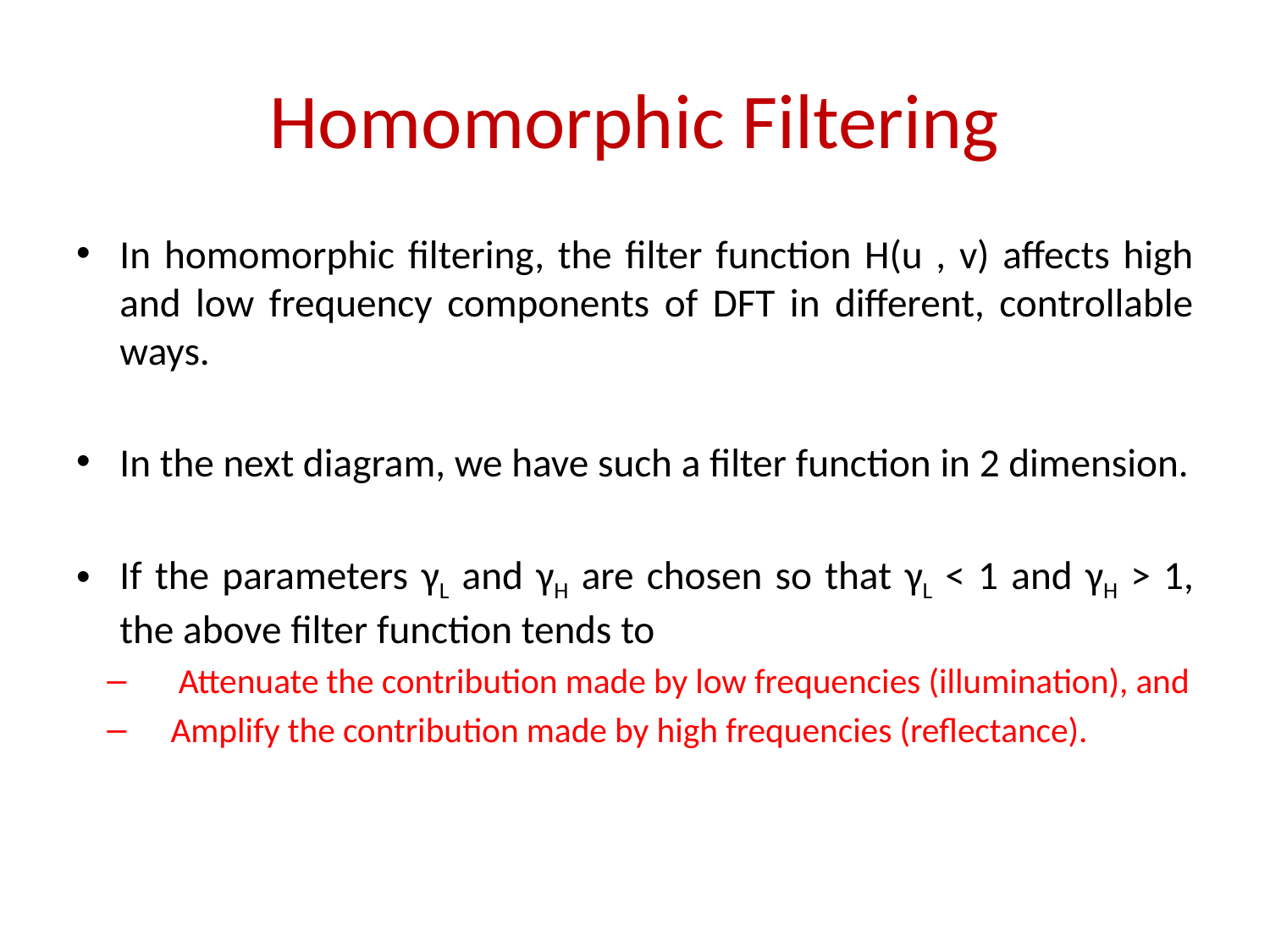

# Homomorphic Filtering
In homomorphic filtering, the filter function H(u , v) affects high and low frequency components of DFT in different, controllable ways.

In the next diagram, we have such a filter function in 2 dimension.

If the parameters γL and γH are chosen so that γL < 1 and γH > 1, the above filter function tends to
 Attenuate the contribution made by low frequencies (illumination), and
Amplify the contribution made by high frequencies (reflectance).